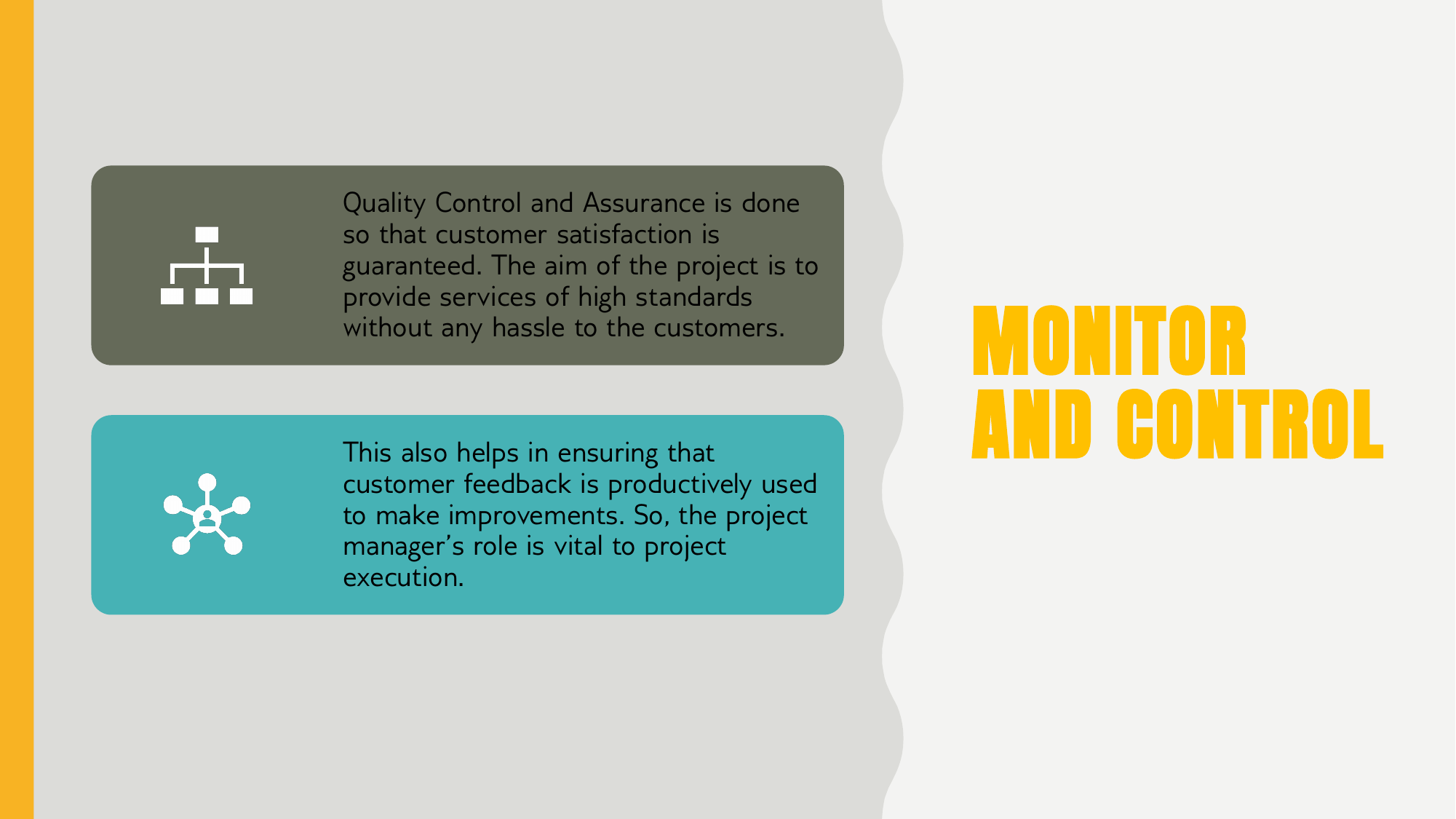

Quality Control and Assurance is done so that customer satisfaction is guaranteed. The aim of the project is to provide services of high standards without any hassle to the customers.
This also helps in ensuring that customer feedback is productively used to make improvements. So, the project manager’s role is vital to project execution.
# Monitor and Control